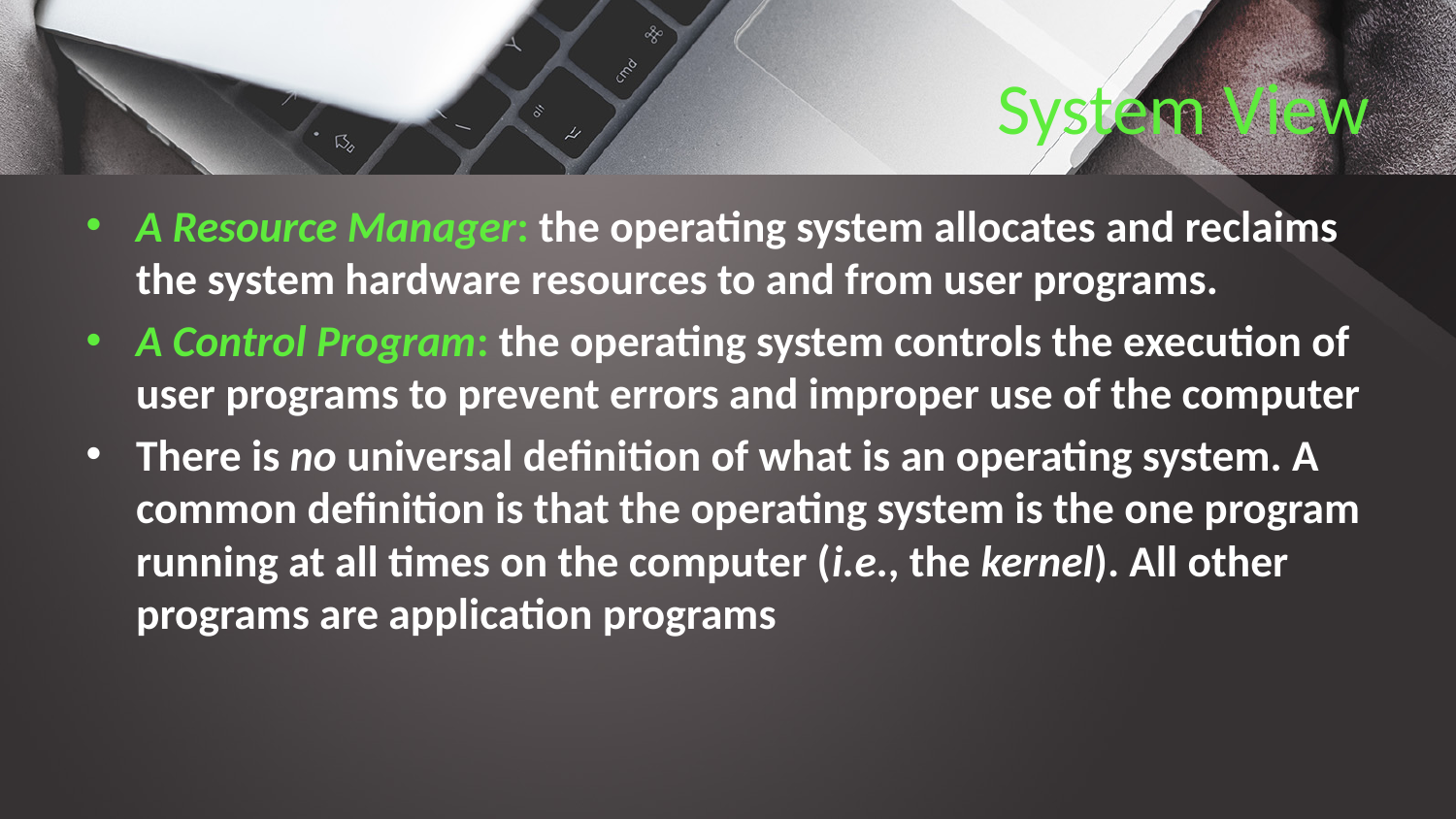

# System View
A Resource Manager: the operating system allocates and reclaims the system hardware resources to and from user programs.
A Control Program: the operating system controls the execution of user programs to prevent errors and improper use of the computer
There is no universal definition of what is an operating system. A common definition is that the operating system is the one program running at all times on the computer (i.e., the kernel). All other programs are application programs